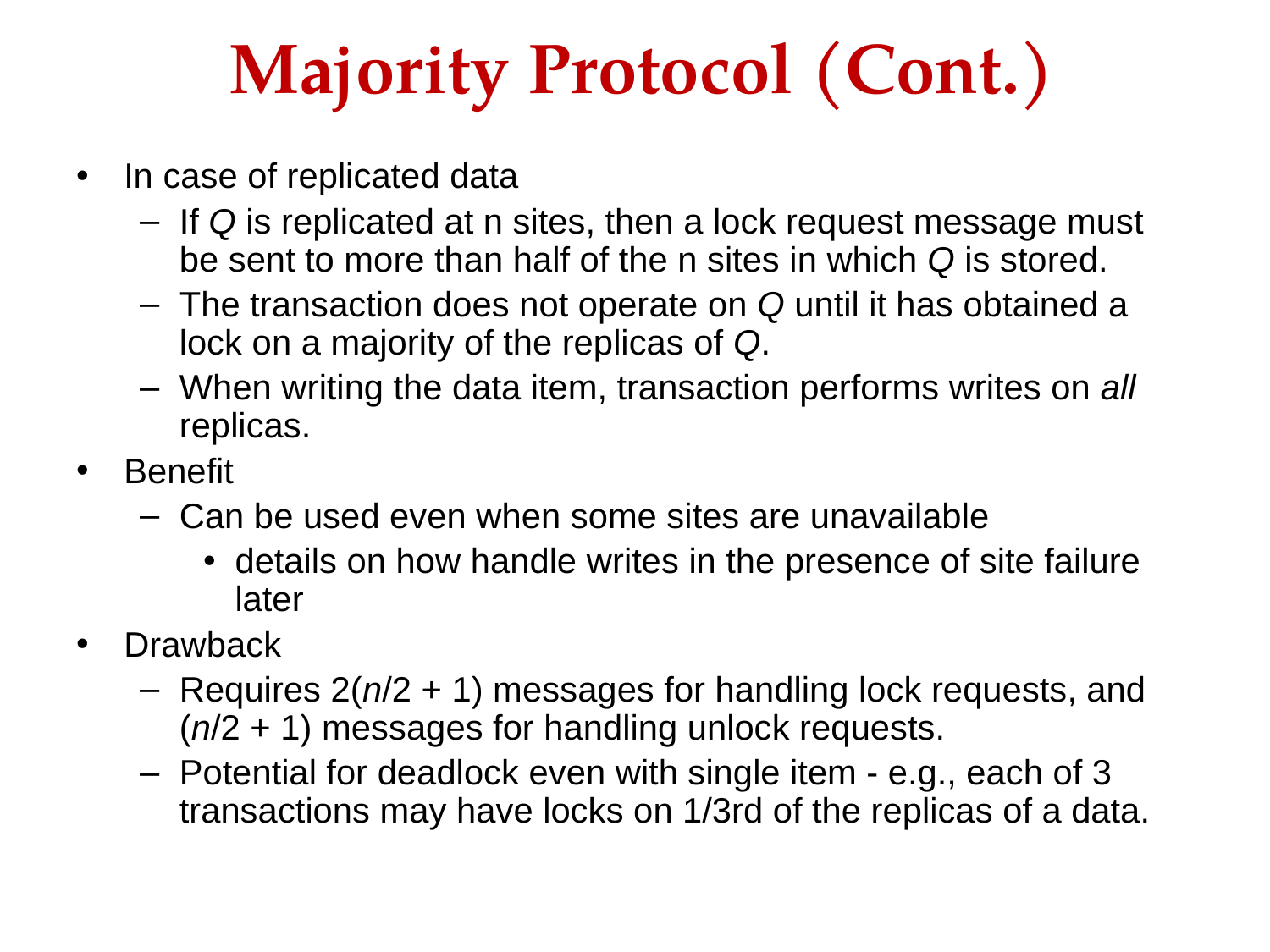

Majority Protocol (Cont.)
In case of replicated data
If Q is replicated at n sites, then a lock request message must be sent to more than half of the n sites in which Q is stored.
The transaction does not operate on Q until it has obtained a lock on a majority of the replicas of Q.
When writing the data item, transaction performs writes on all replicas.
Benefit
Can be used even when some sites are unavailable
details on how handle writes in the presence of site failure later
Drawback
Requires 2(n/2 + 1) messages for handling lock requests, and (n/2 + 1) messages for handling unlock requests.
Potential for deadlock even with single item - e.g., each of 3 transactions may have locks on 1/3rd of the replicas of a data.